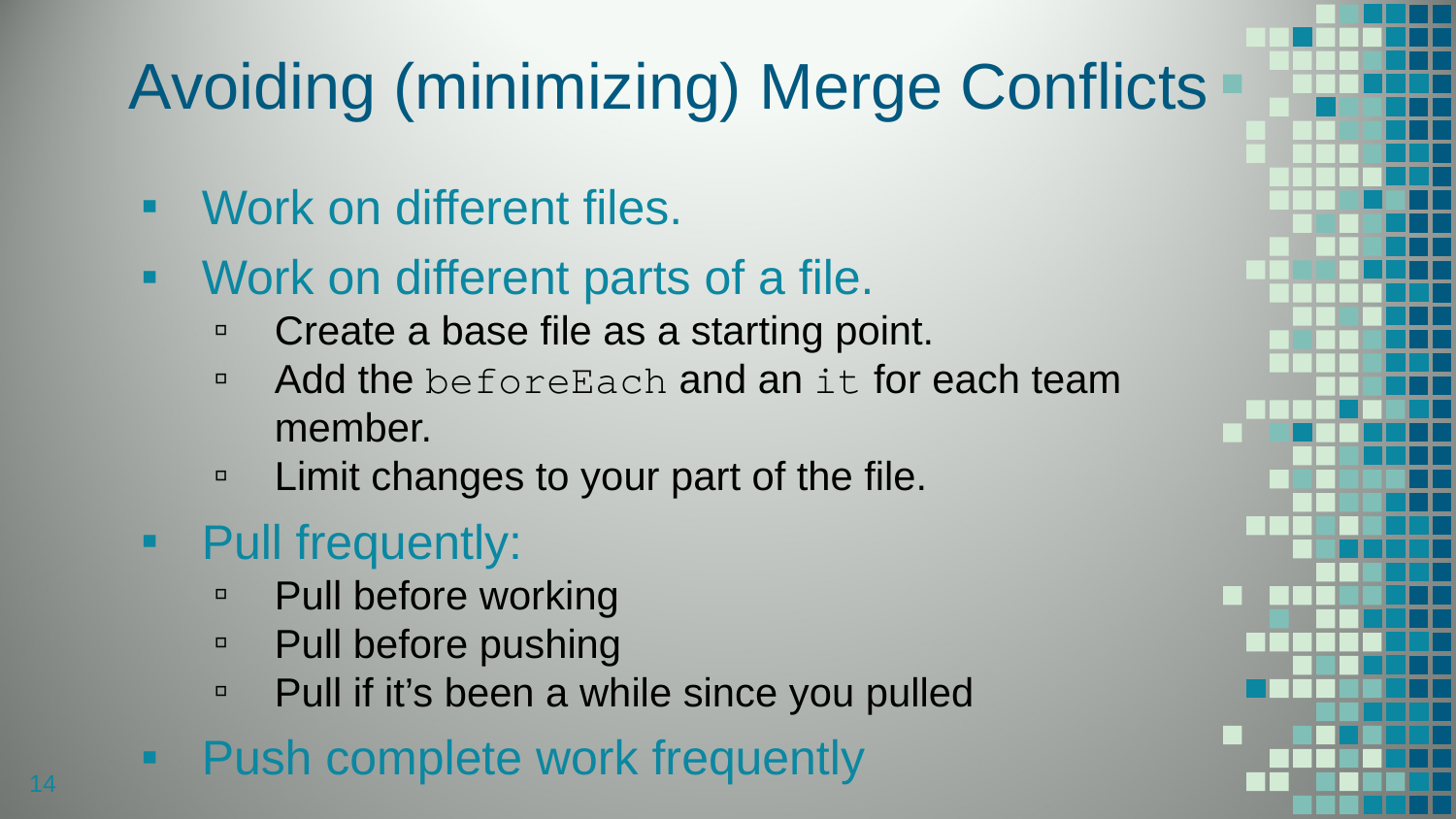

# Avoiding (minimizing) Merge Conflicts
Work on different files.
Work on different parts of a file.
Create a base file as a starting point.
Add the beforeEach and an it for each team member.
Limit changes to your part of the file.
Pull frequently:
Pull before working
Pull before pushing
Pull if it’s been a while since you pulled
Push complete work frequently
14